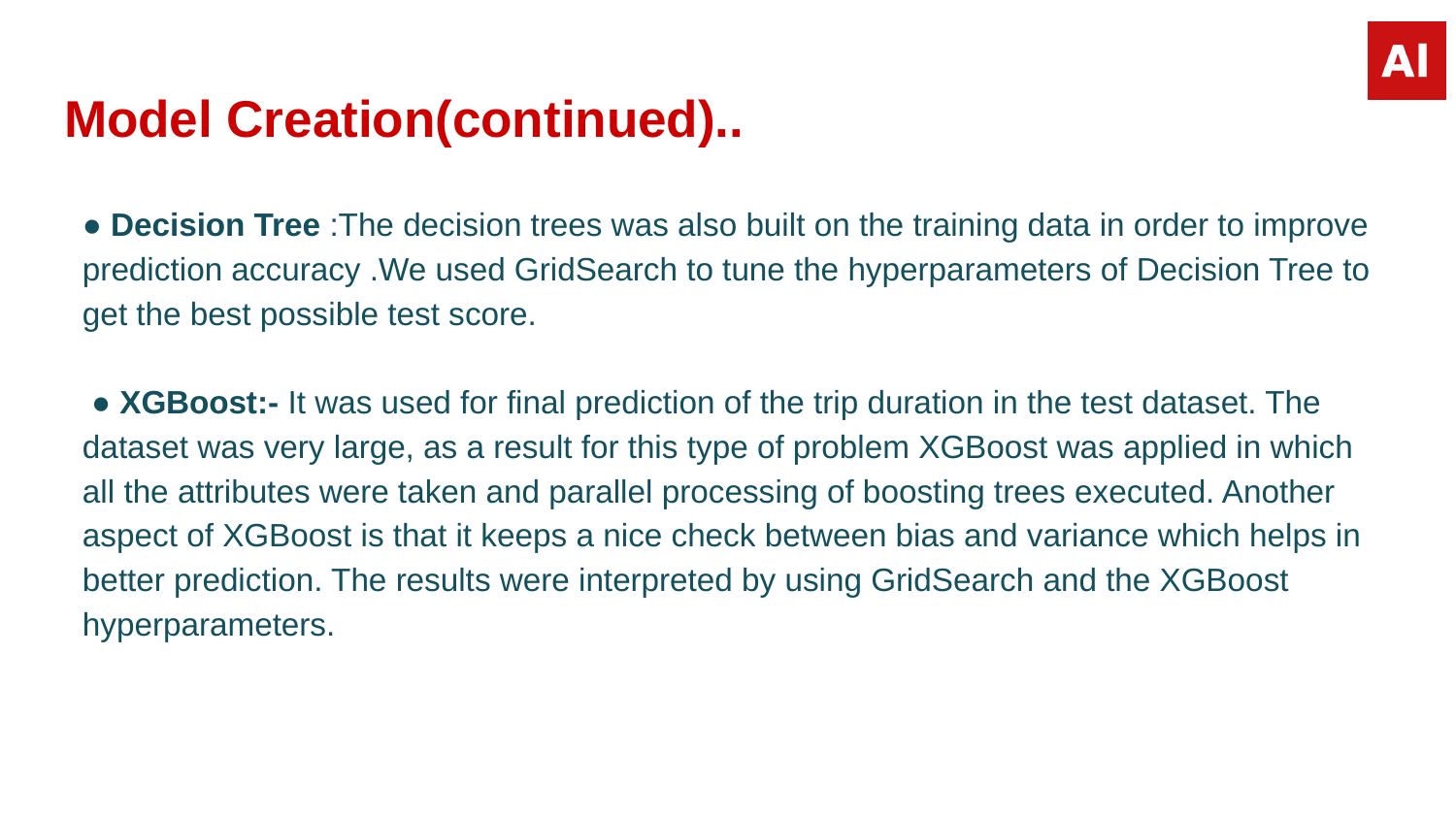

# Model Creation(continued)..
● Decision Tree :The decision trees was also built on the training data in order to improve prediction accuracy .We used GridSearch to tune the hyperparameters of Decision Tree to get the best possible test score.

 ● XGBoost:- It was used for final prediction of the trip duration in the test dataset. The dataset was very large, as a result for this type of problem XGBoost was applied in which all the attributes were taken and parallel processing of boosting trees executed. Another aspect of XGBoost is that it keeps a nice check between bias and variance which helps in better prediction. The results were interpreted by using GridSearch and the XGBoost hyperparameters.